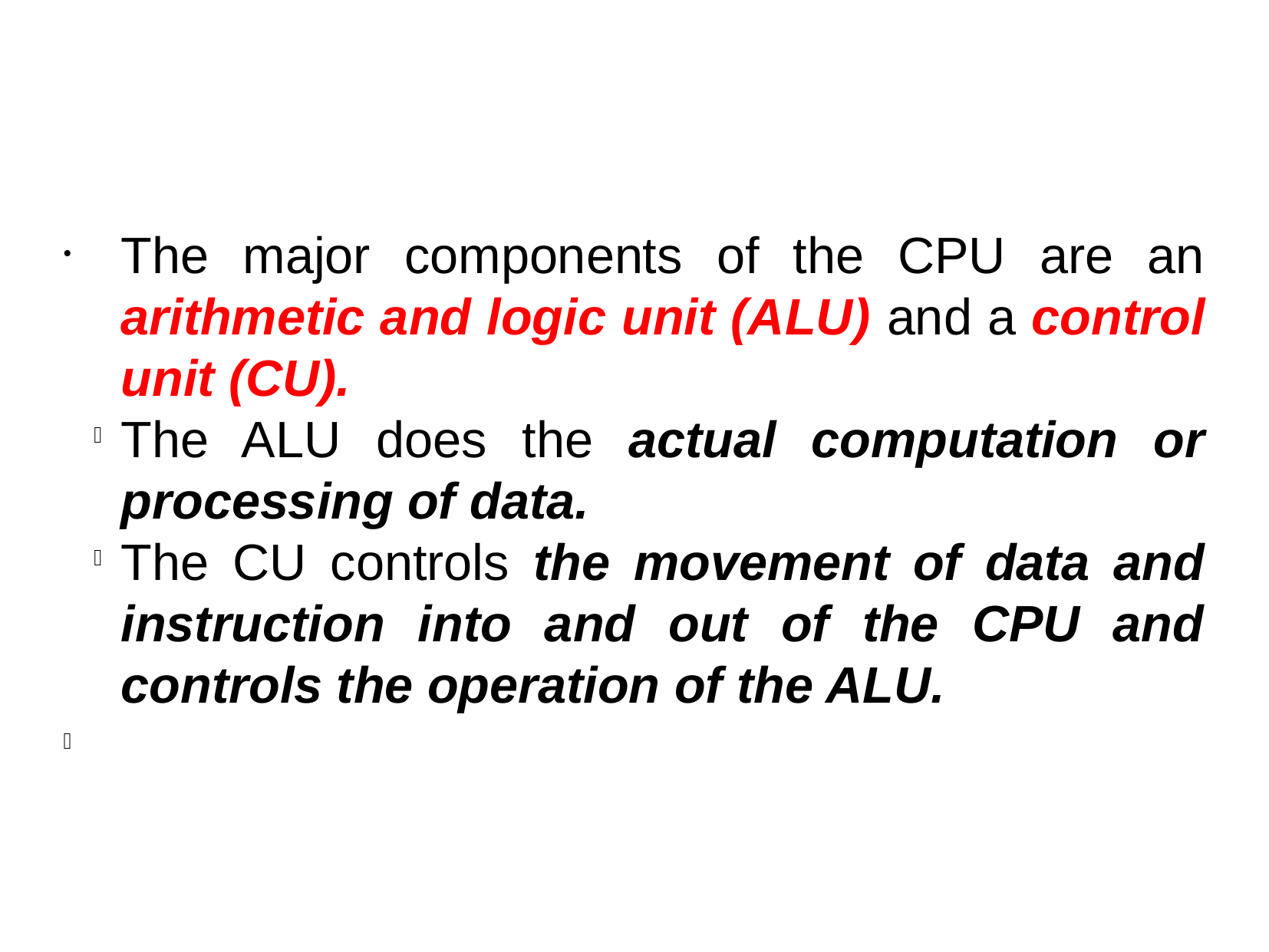

The major components of the CPU are an arithmetic and logic unit (ALU) and a control unit (CU).
The ALU does the actual computation or processing of data.
The CU controls the movement of data and instruction into and out of the CPU and controls the operation of the ALU.